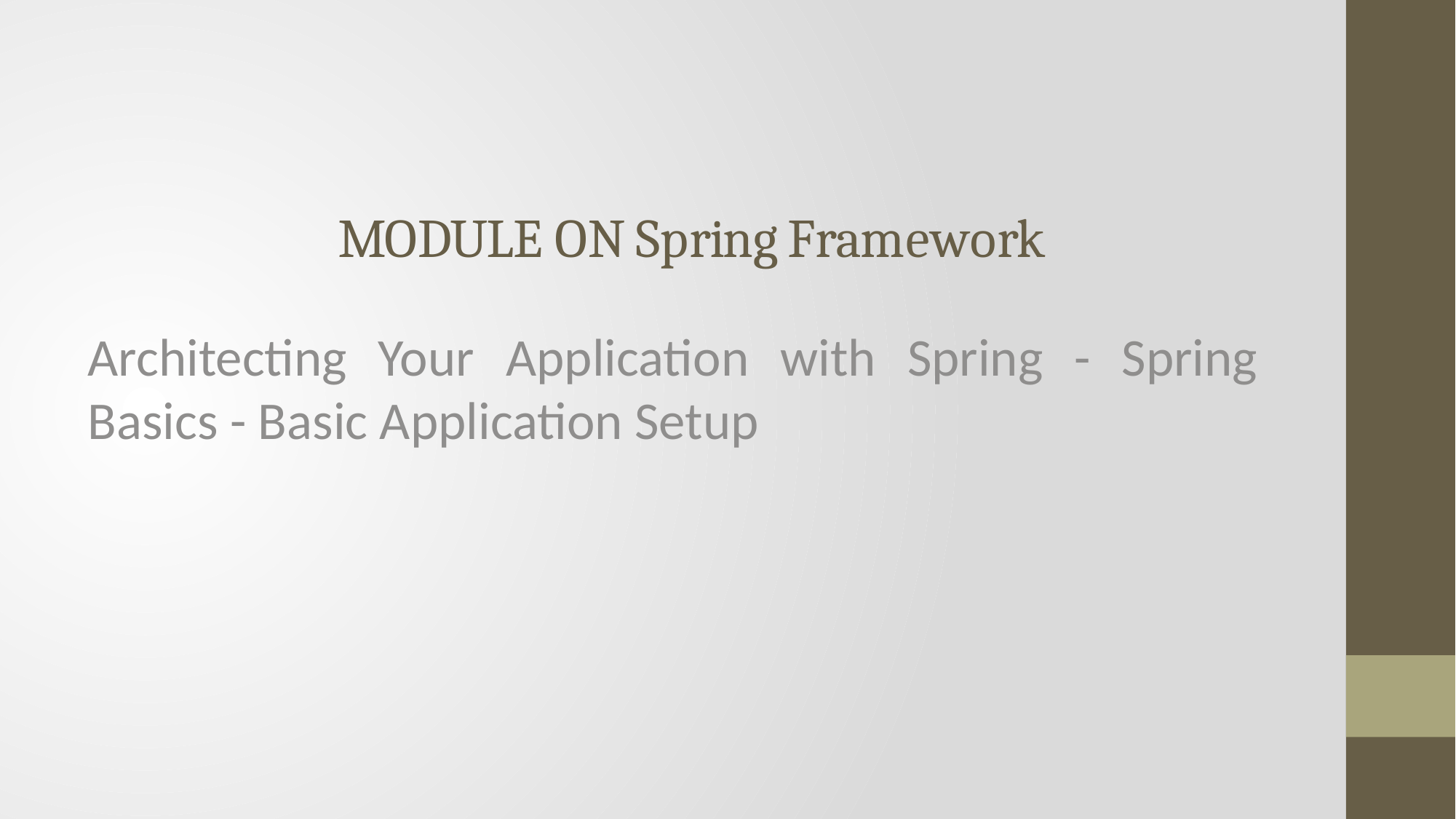

# MODULE ON Spring Framework
Architecting Your Application with Spring - Spring Basics - Basic Application Setup